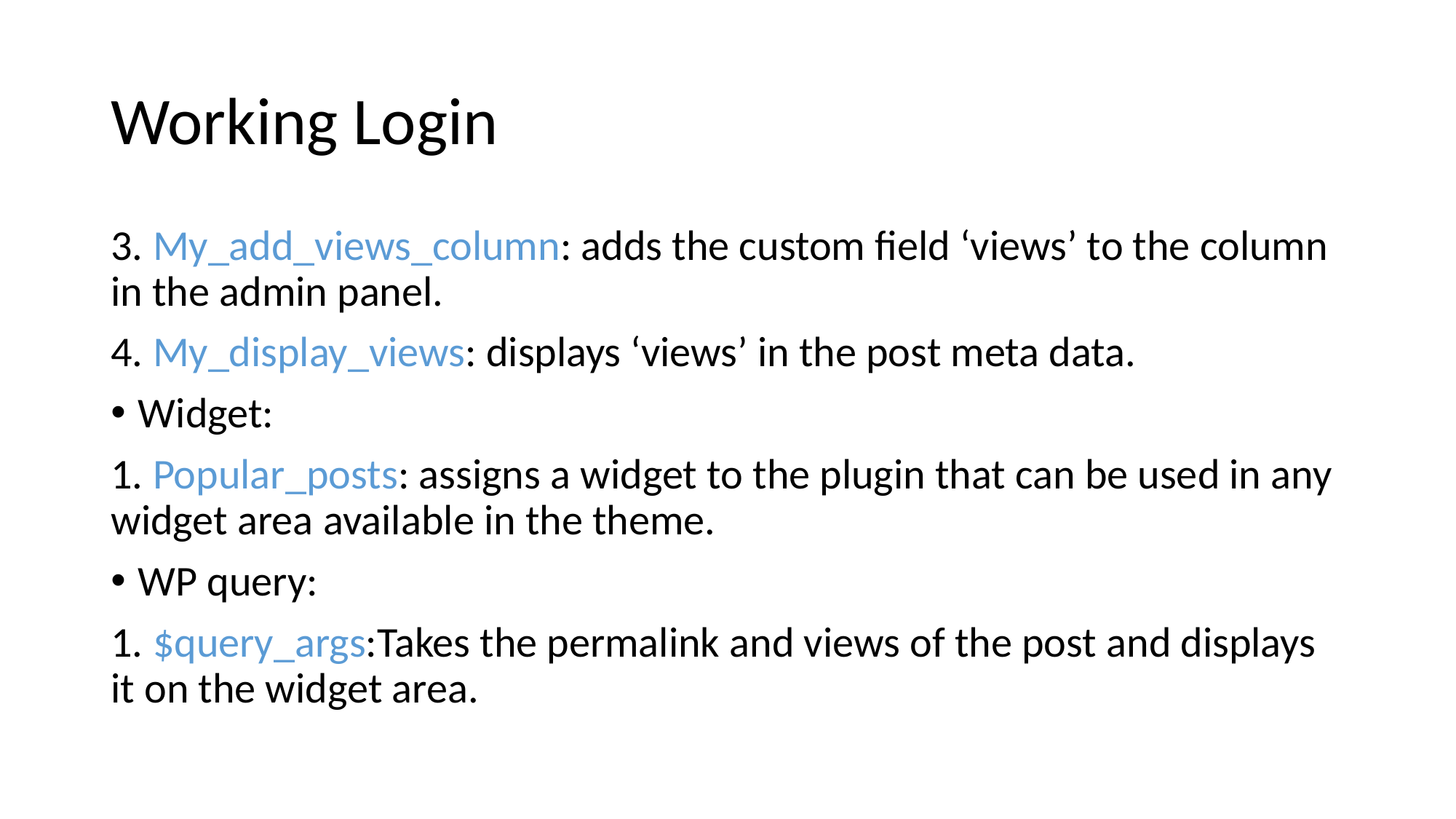

# Working Login
3. My_add_views_column: adds the custom field ‘views’ to the column in the admin panel.
4. My_display_views: displays ‘views’ in the post meta data.
Widget:
1. Popular_posts: assigns a widget to the plugin that can be used in any widget area available in the theme.
WP query:
1. $query_args:Takes the permalink and views of the post and displays it on the widget area.